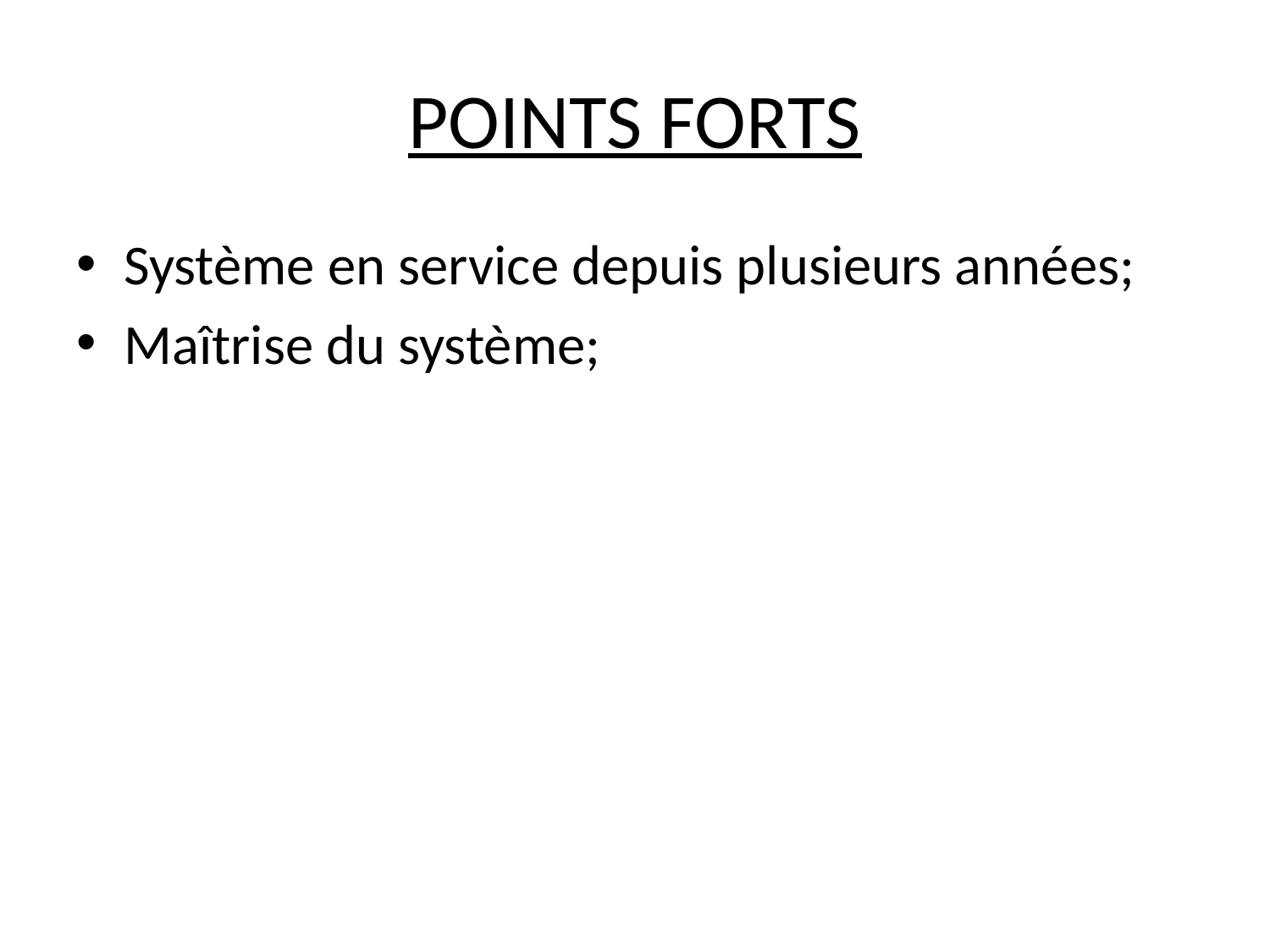

# POINTS FORTS
Système en service depuis plusieurs années;
Maîtrise du système;